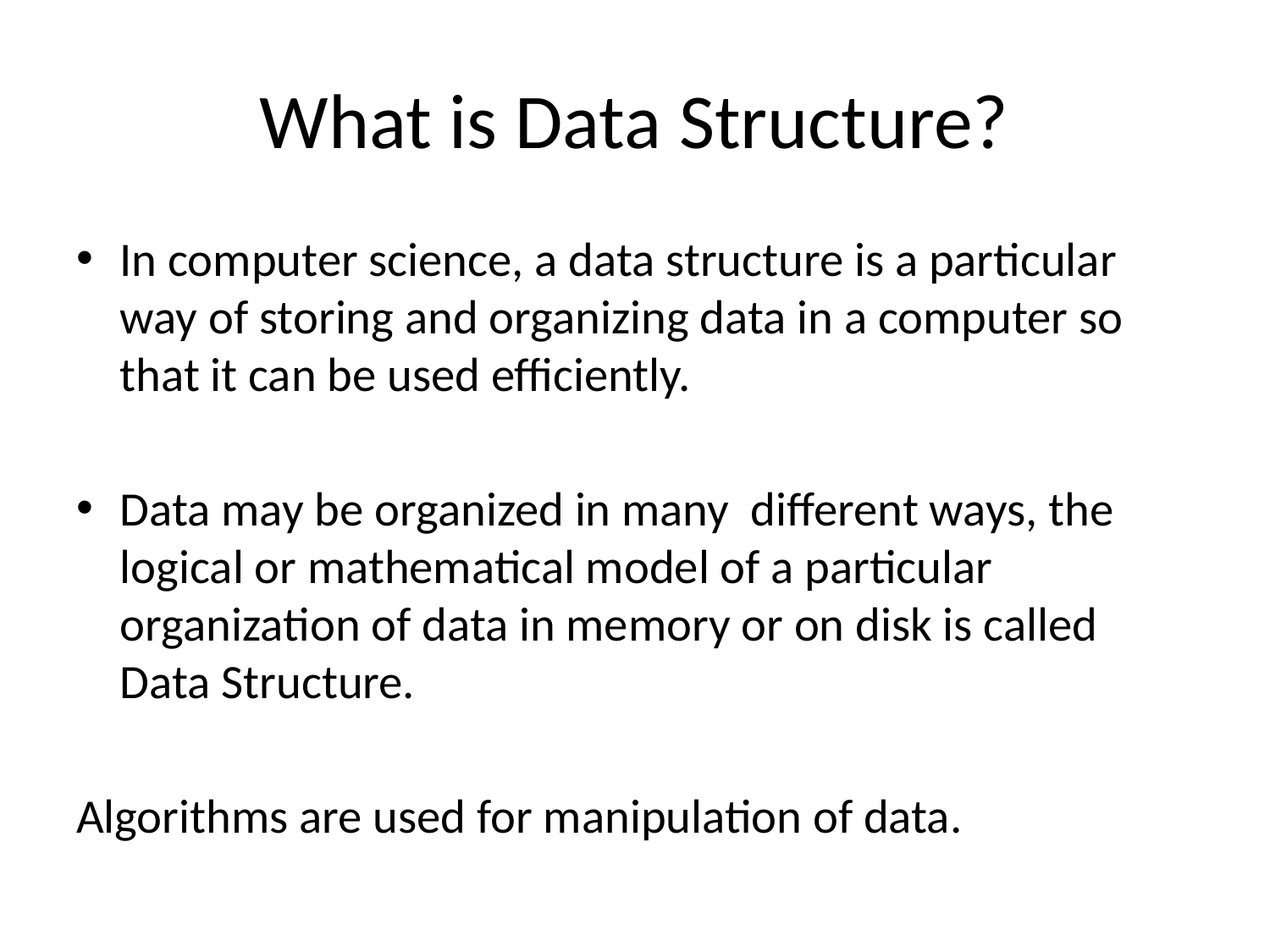

# What is Data Structure?
In computer science, a data structure is a particular way of storing and organizing data in a computer so that it can be used efficiently.

Data may be organized in many  different ways, the logical or mathematical model of a particular organization of data in memory or on disk is called Data Structure.

Algorithms are used for manipulation of data.